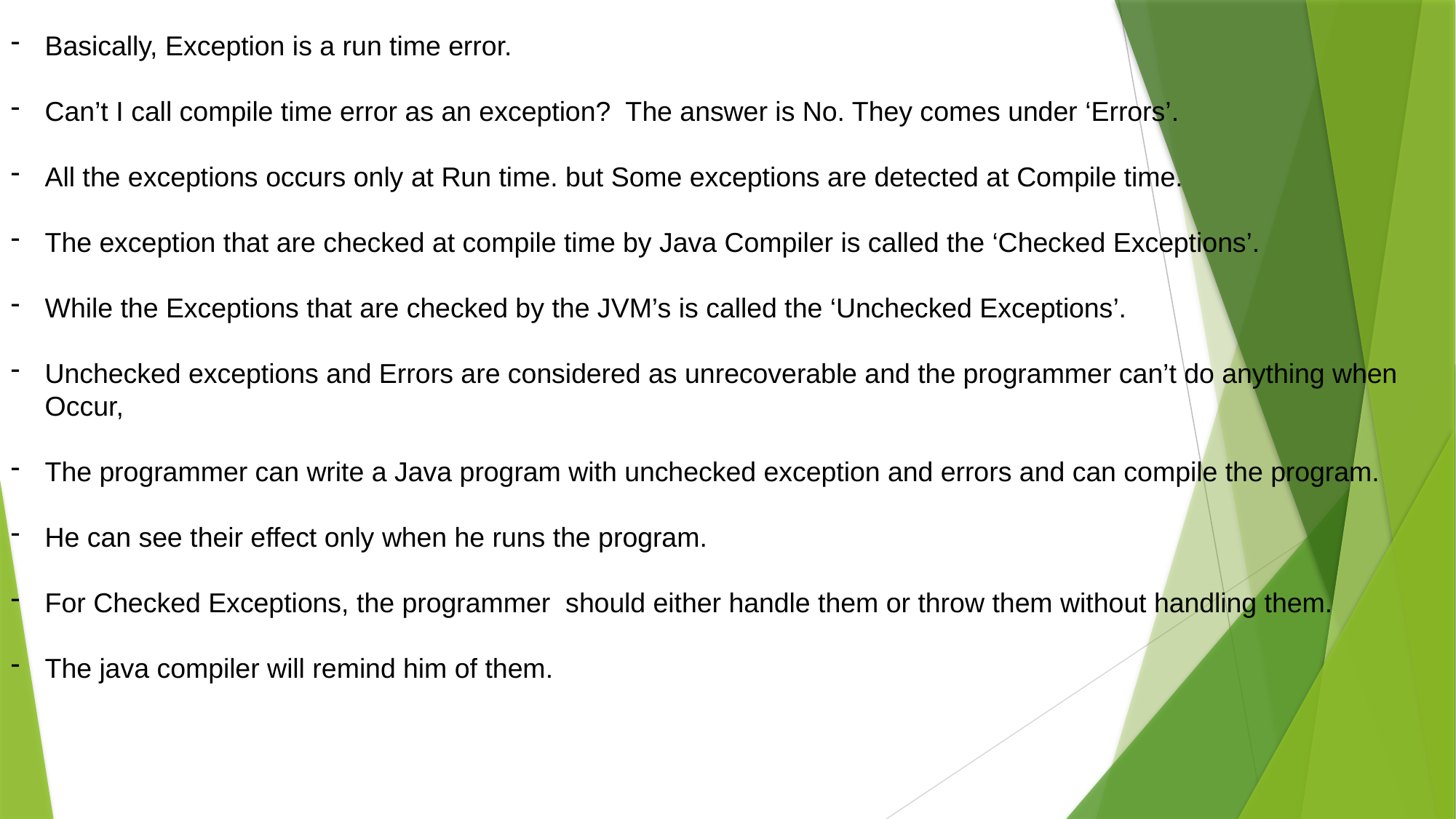

Basically, Exception is a run time error.

Can’t I call compile time error as an exception?  The answer is No. They comes under ‘Errors’.

All the exceptions occurs only at Run time. but Some exceptions are detected at Compile time.

The exception that are checked at compile time by Java Compiler is called the ‘Checked Exceptions’.

While the Exceptions that are checked by the JVM’s is called the ‘Unchecked Exceptions’.

Unchecked exceptions and Errors are considered as unrecoverable and the programmer can’t do anything when Occur,

The programmer can write a Java program with unchecked exception and errors and can compile the program.

He can see their effect only when he runs the program.

For Checked Exceptions, the programmer  should either handle them or throw them without handling them.

The java compiler will remind him of them.